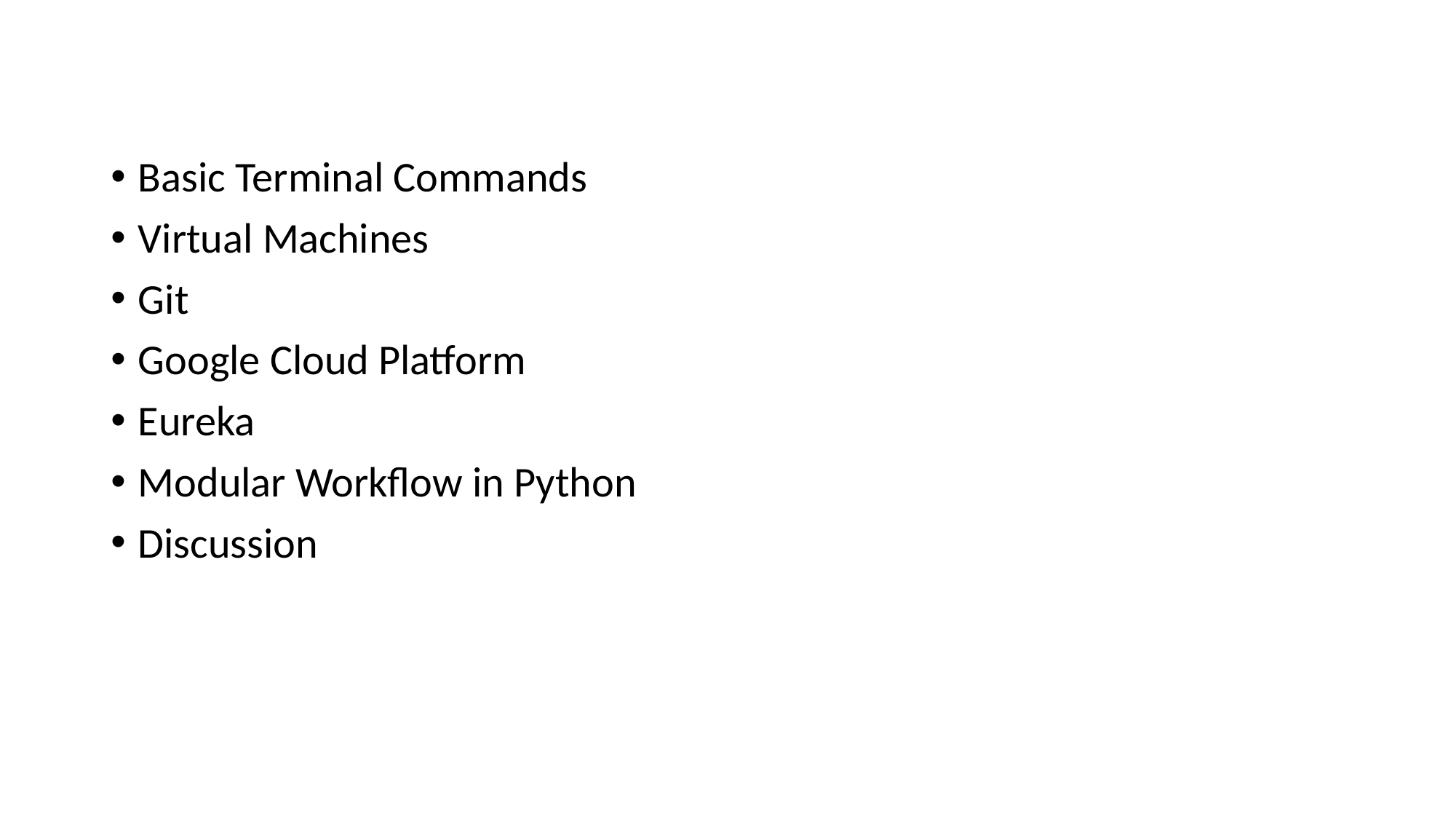

Basic Terminal Commands
Virtual Machines
Git
Google Cloud Platform
Eureka
Modular Workflow in Python
Discussion